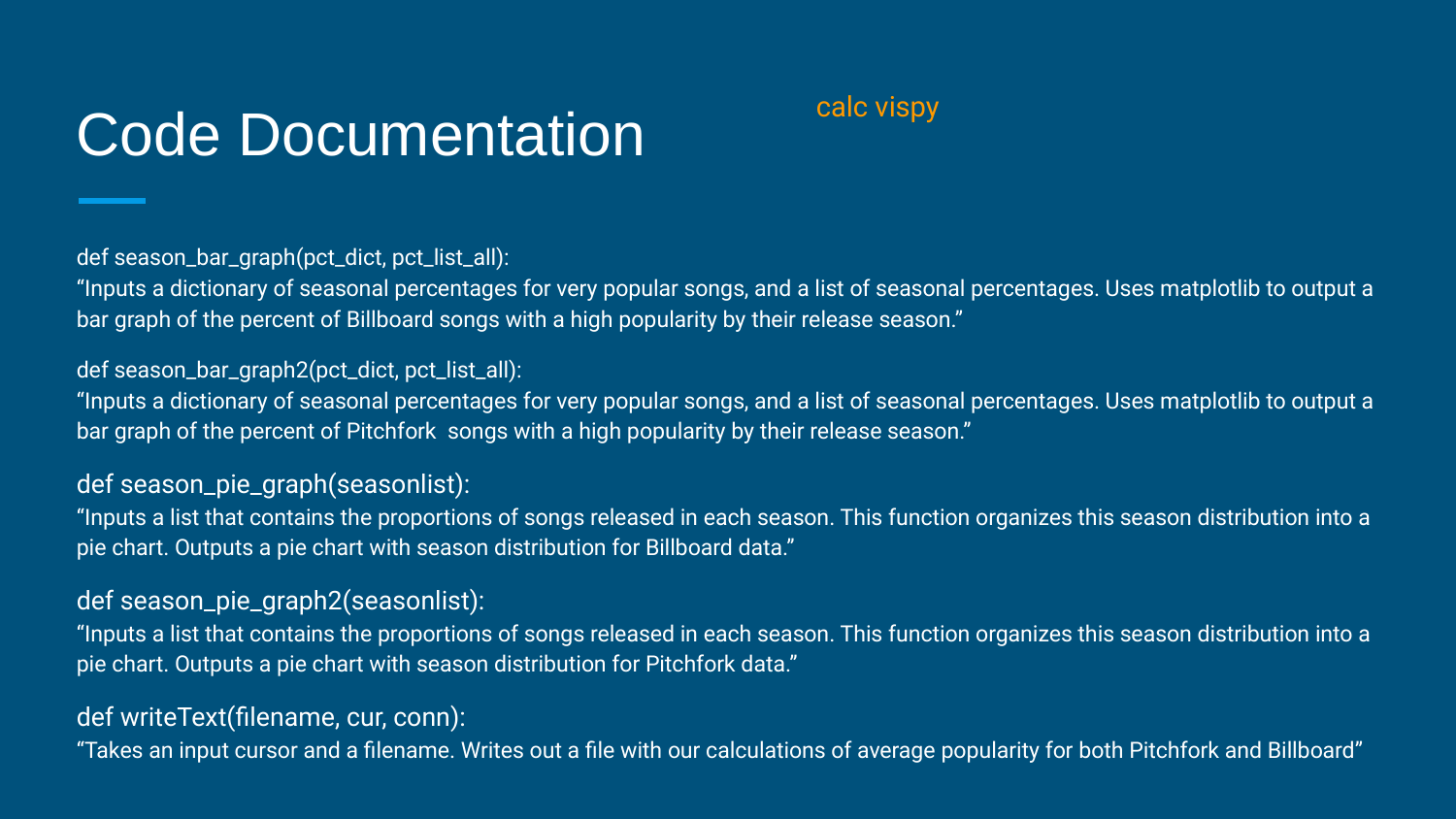

# Code Documentation
calc vispy
def season_bar_graph(pct_dict, pct_list_all):
“Inputs a dictionary of seasonal percentages for very popular songs, and a list of seasonal percentages. Uses matplotlib to output a bar graph of the percent of Billboard songs with a high popularity by their release season.”
def season_bar_graph2(pct_dict, pct_list_all):
“Inputs a dictionary of seasonal percentages for very popular songs, and a list of seasonal percentages. Uses matplotlib to output a bar graph of the percent of Pitchfork  songs with a high popularity by their release season.”
def season_pie_graph(seasonlist):
“Inputs a list that contains the proportions of songs released in each season. This function organizes this season distribution into a pie chart. Outputs a pie chart with season distribution for Billboard data.”
def season_pie_graph2(seasonlist):
“Inputs a list that contains the proportions of songs released in each season. This function organizes this season distribution into a pie chart. Outputs a pie chart with season distribution for Pitchfork data.”
def writeText(filename, cur, conn):
“Takes an input cursor and a filename. Writes out a file with our calculations of average popularity for both Pitchfork and Billboard”